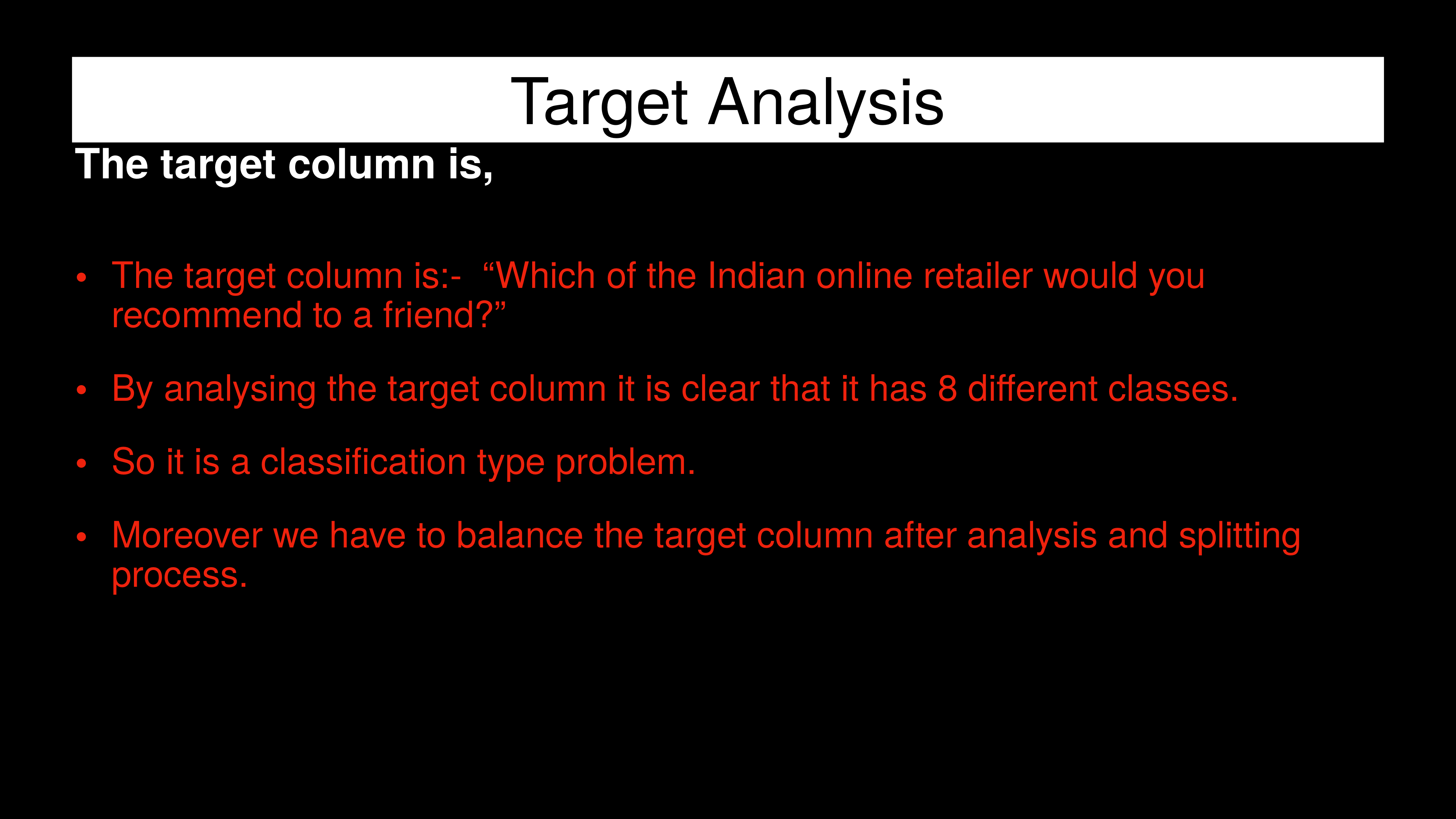

# Target Analysis
The target column is,
The target column is:-  “Which of the Indian online retailer would you recommend to a friend?”
By analysing the target column it is clear that it has 8 different classes.
So it is a classification type problem.
Moreover we have to balance the target column after analysis and splitting process.